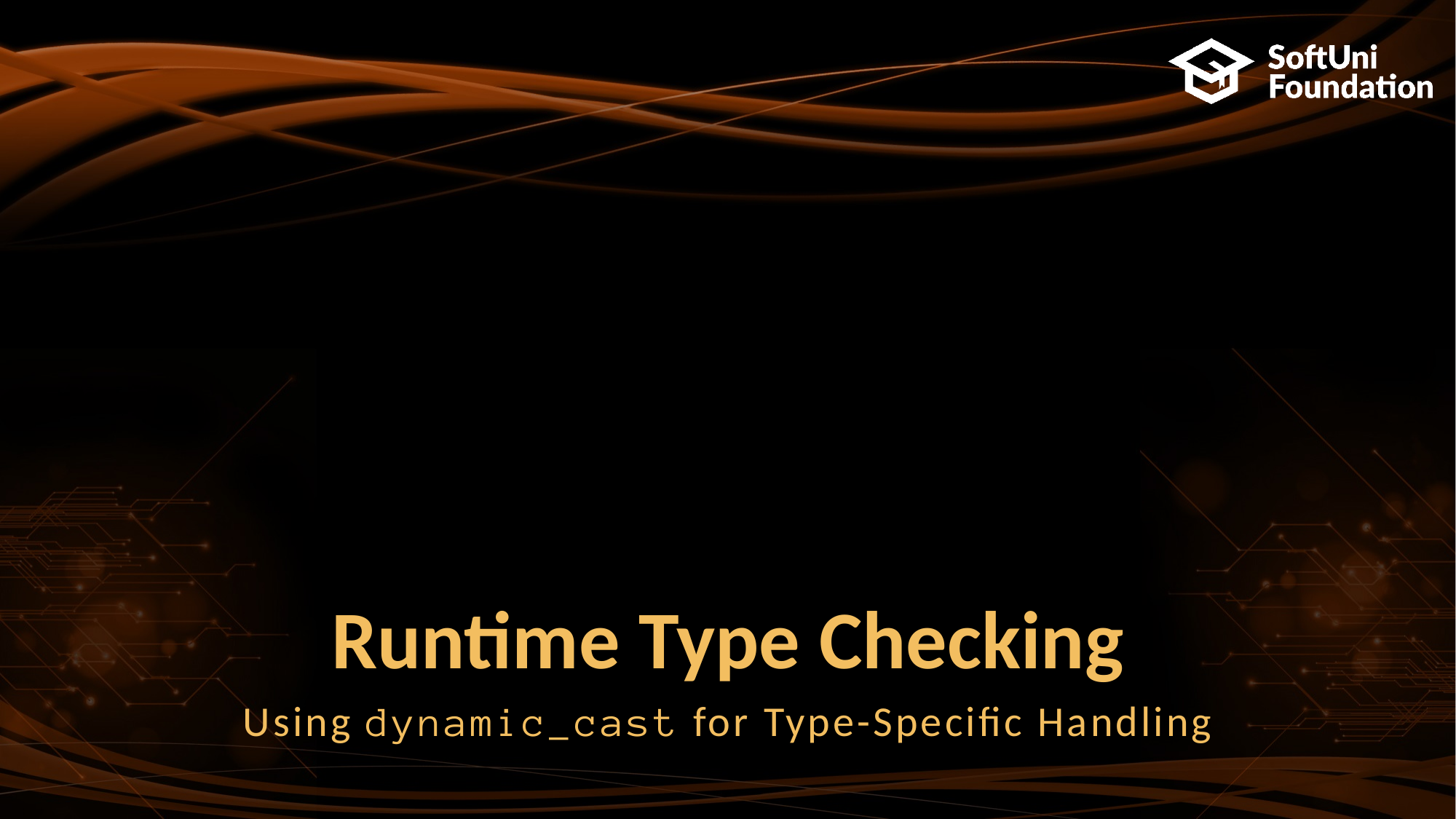

# Runtime Type Checking
Using dynamic_cast for Type-Specific Handling